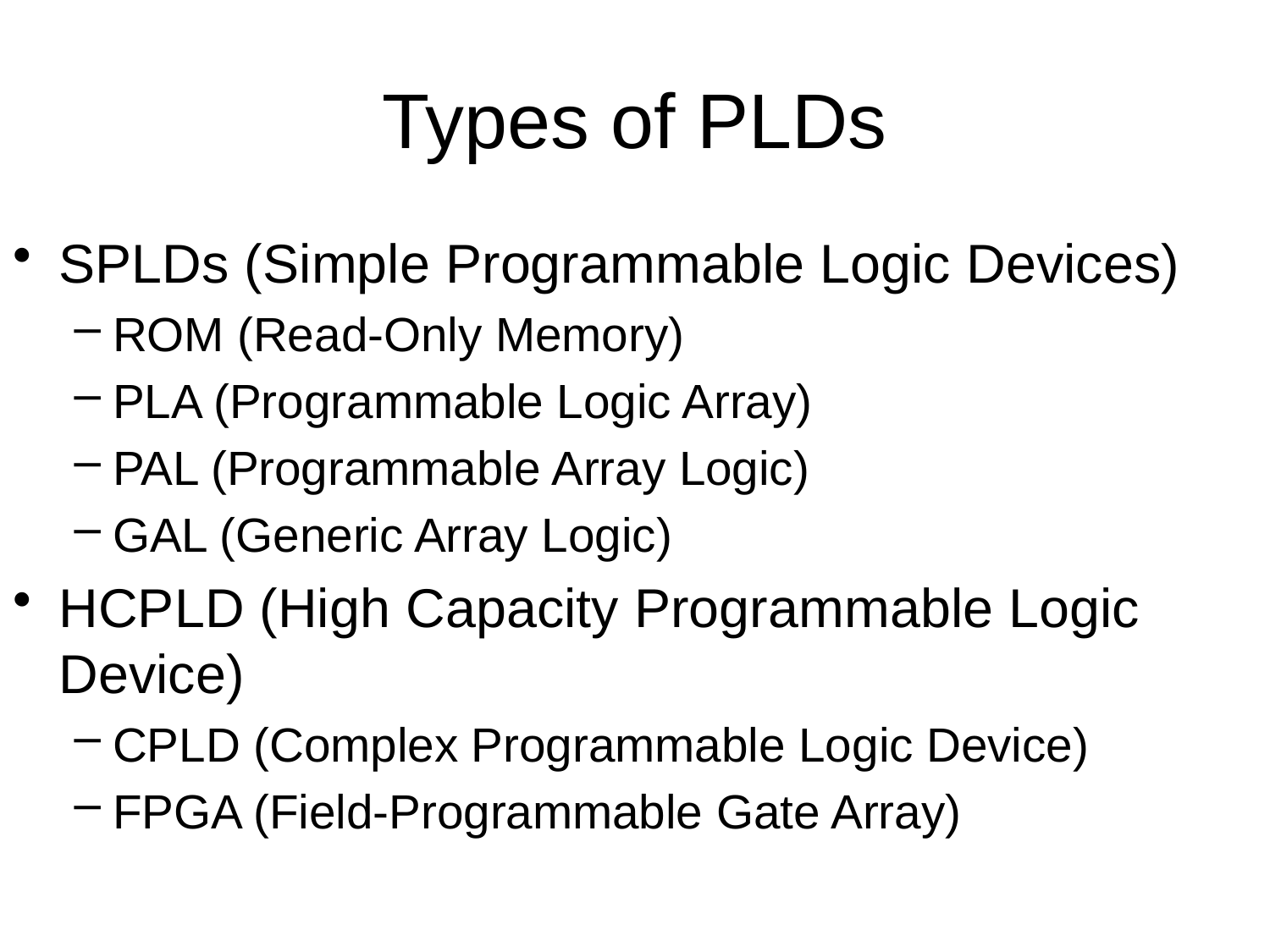

# Types of PLDs
SPLDs (Simple Programmable Logic Devices)
ROM (Read-Only Memory)
PLA (Programmable Logic Array)
PAL (Programmable Array Logic)
GAL (Generic Array Logic)
HCPLD (High Capacity Programmable Logic Device)
CPLD (Complex Programmable Logic Device)
FPGA (Field-Programmable Gate Array)